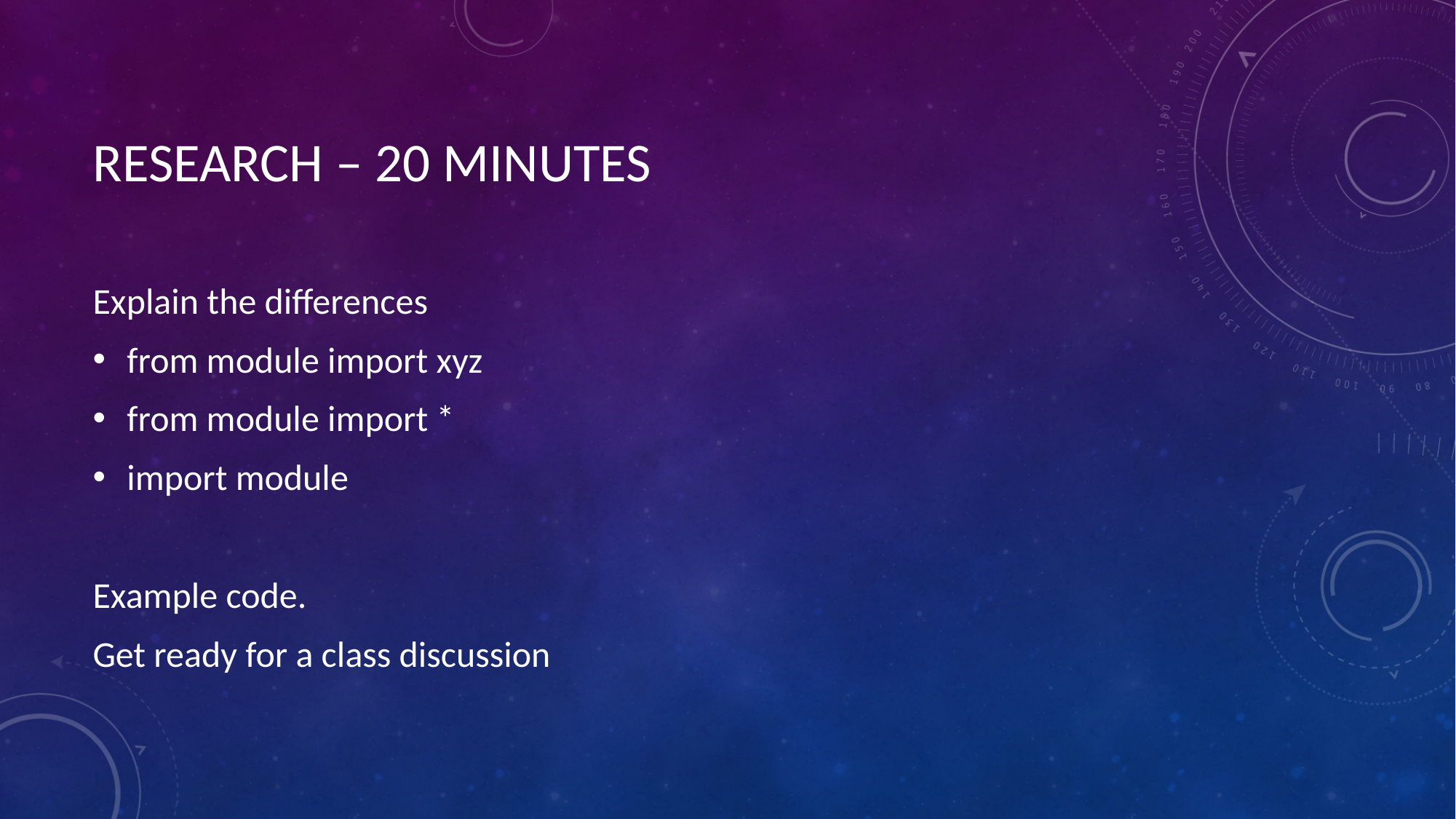

# Research – 20 minutes
Explain the differences
from module import xyz
from module import *
import module

Example code.
Get ready for a class discussion